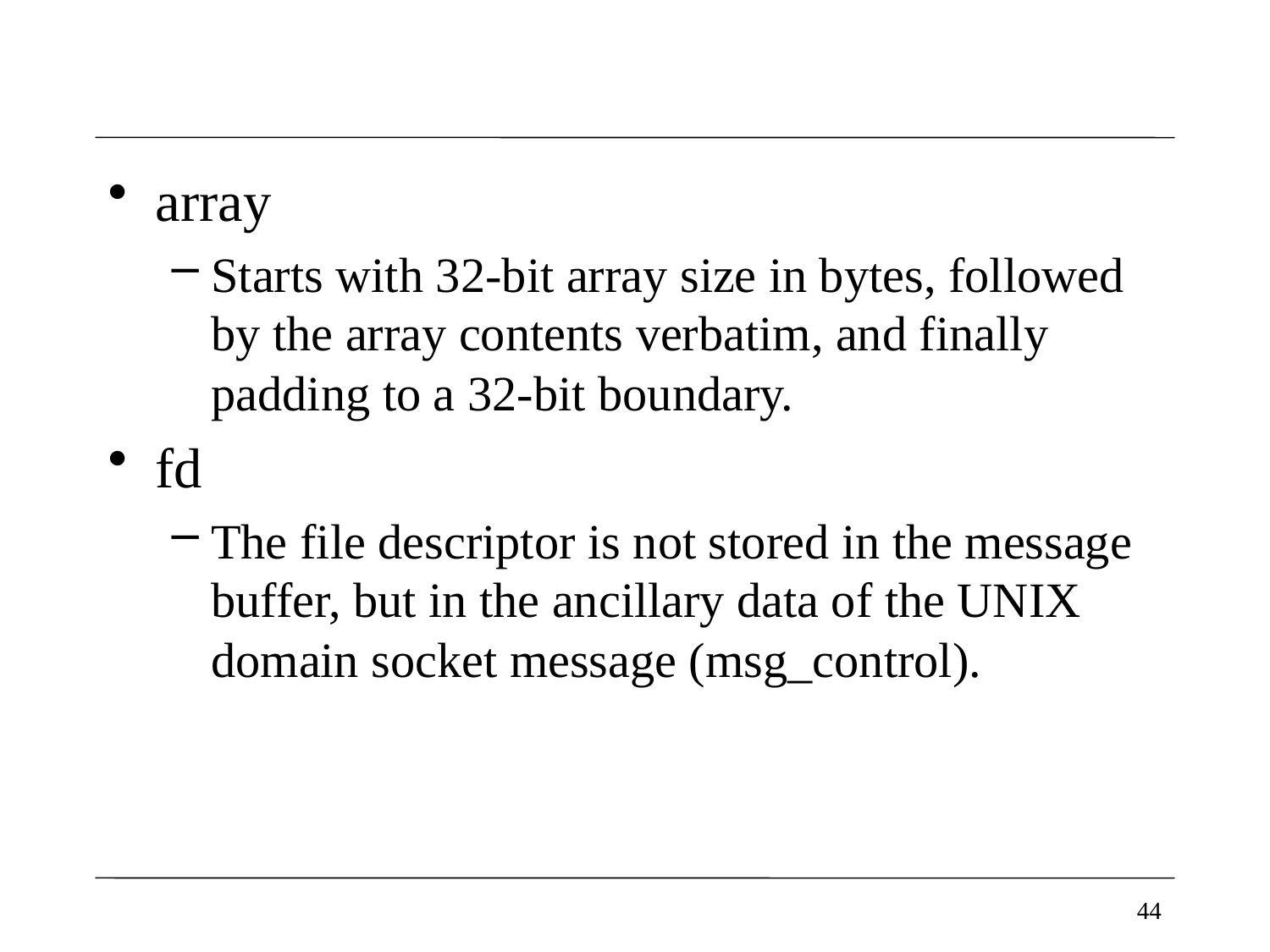

#
array
Starts with 32-bit array size in bytes, followed by the array contents verbatim, and finally padding to a 32-bit boundary.
fd
The file descriptor is not stored in the message buffer, but in the ancillary data of the UNIX domain socket message (msg_control).

44